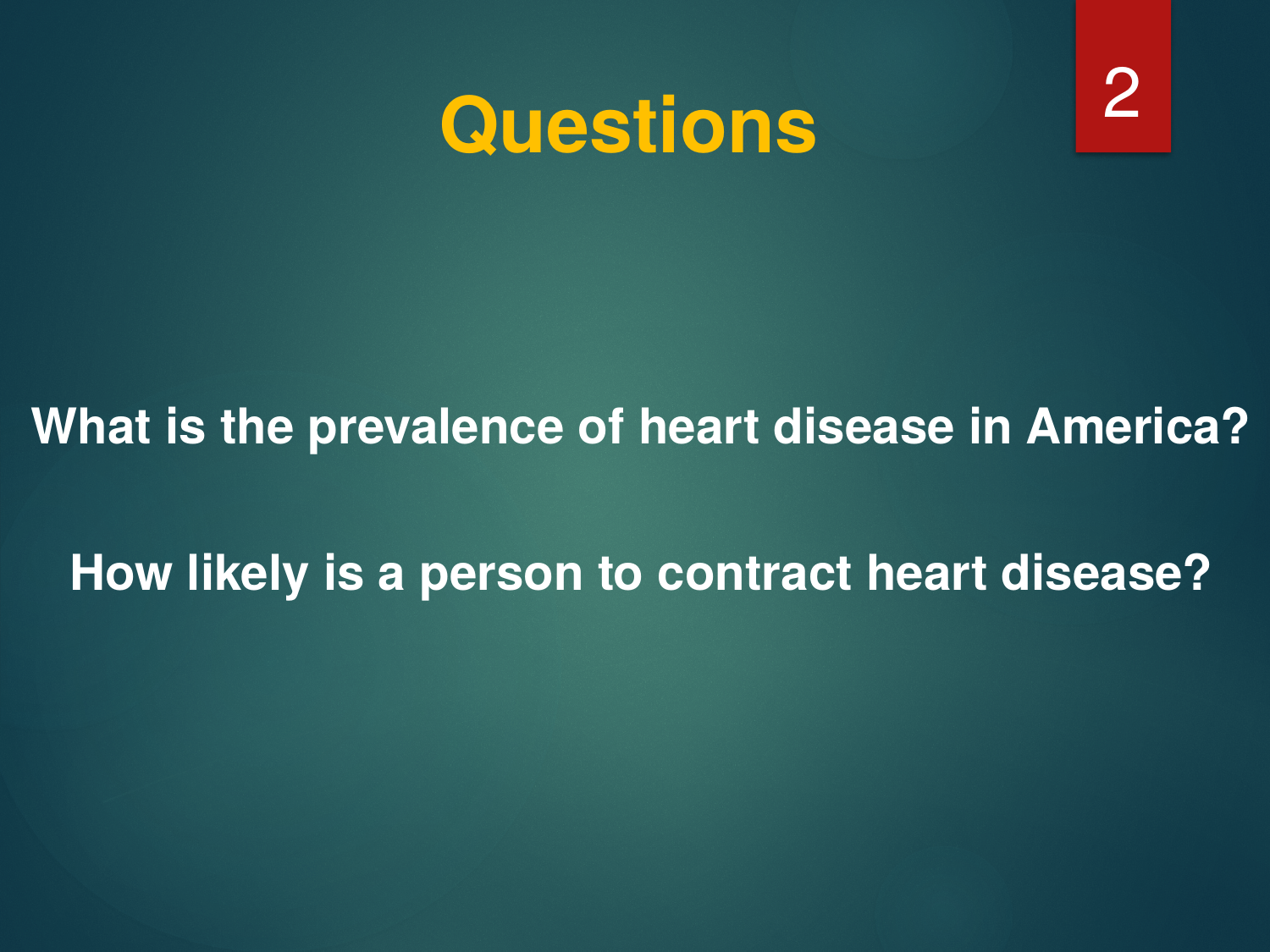

2
# Questions

What is the prevalence of heart disease in America?

How likely is a person to contract heart disease?